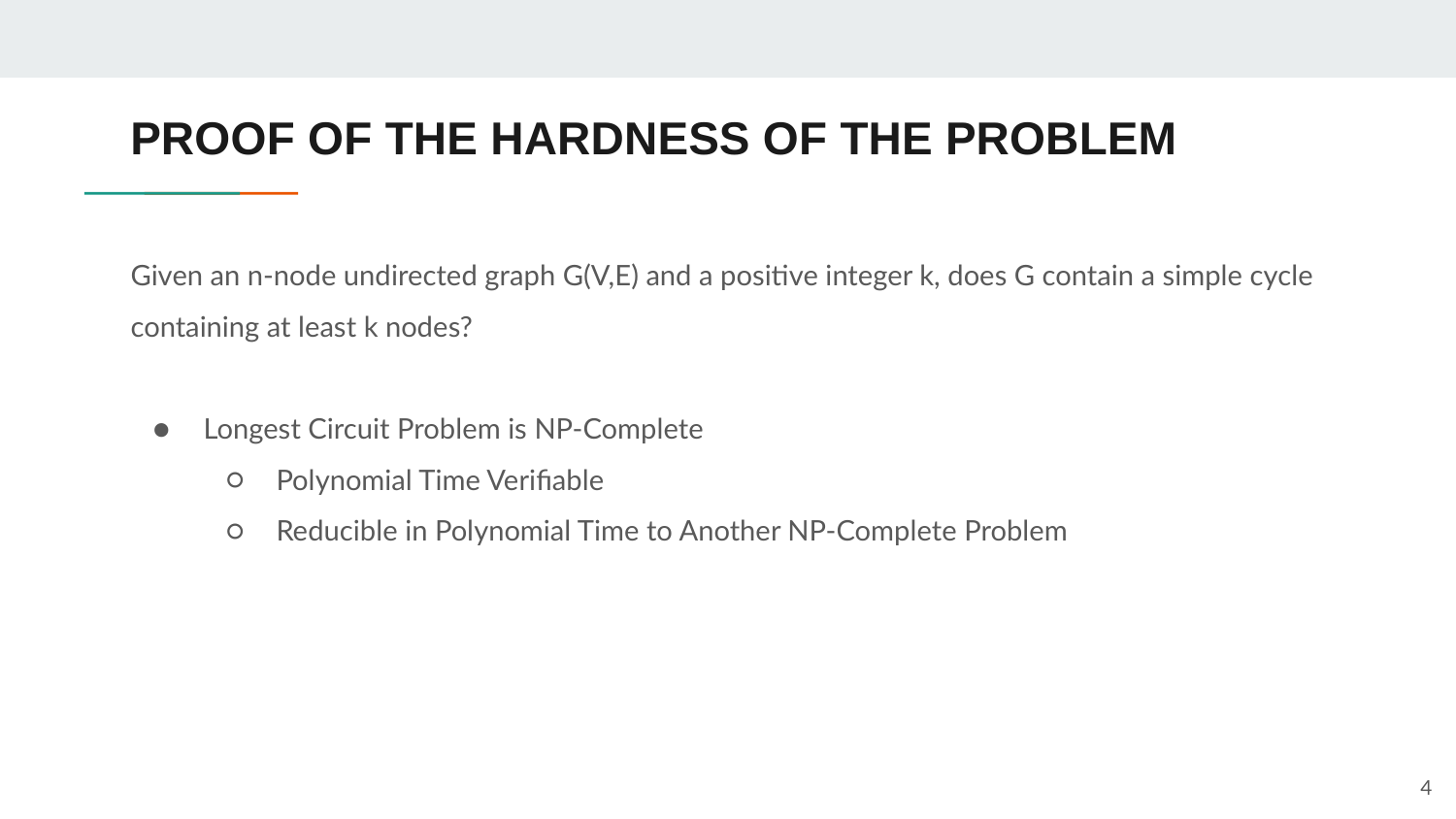

# PROOF OF THE HARDNESS OF THE PROBLEM
Given an n-node undirected graph G(V,E) and a positive integer k, does G contain a simple cycle containing at least k nodes?

Longest Circuit Problem is NP-Complete
Polynomial Time Verifiable
Reducible in Polynomial Time to Another NP-Complete Problem

4